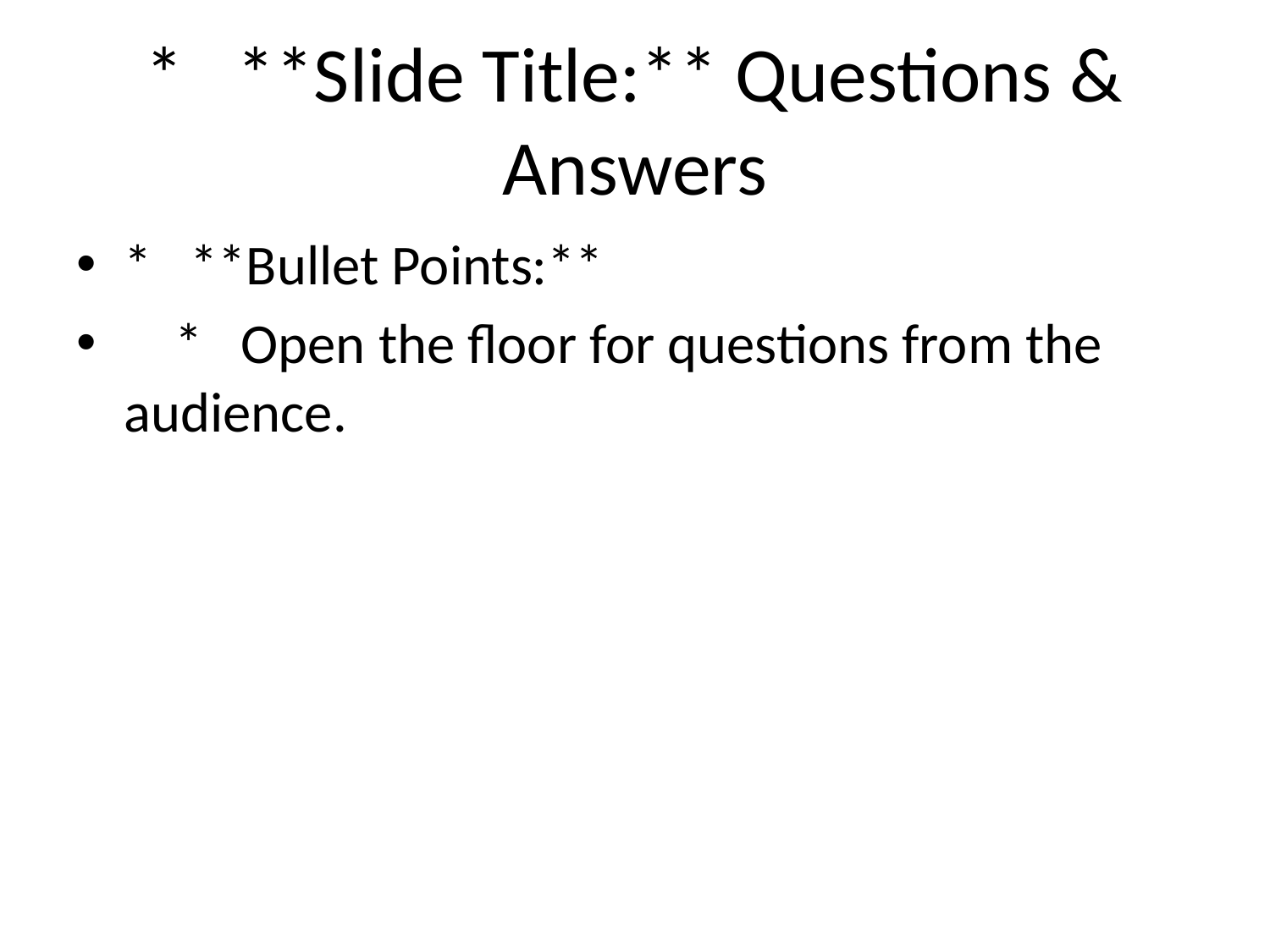

# *   **Slide Title:** Questions & Answers
*   **Bullet Points:**
    *   Open the floor for questions from the audience.